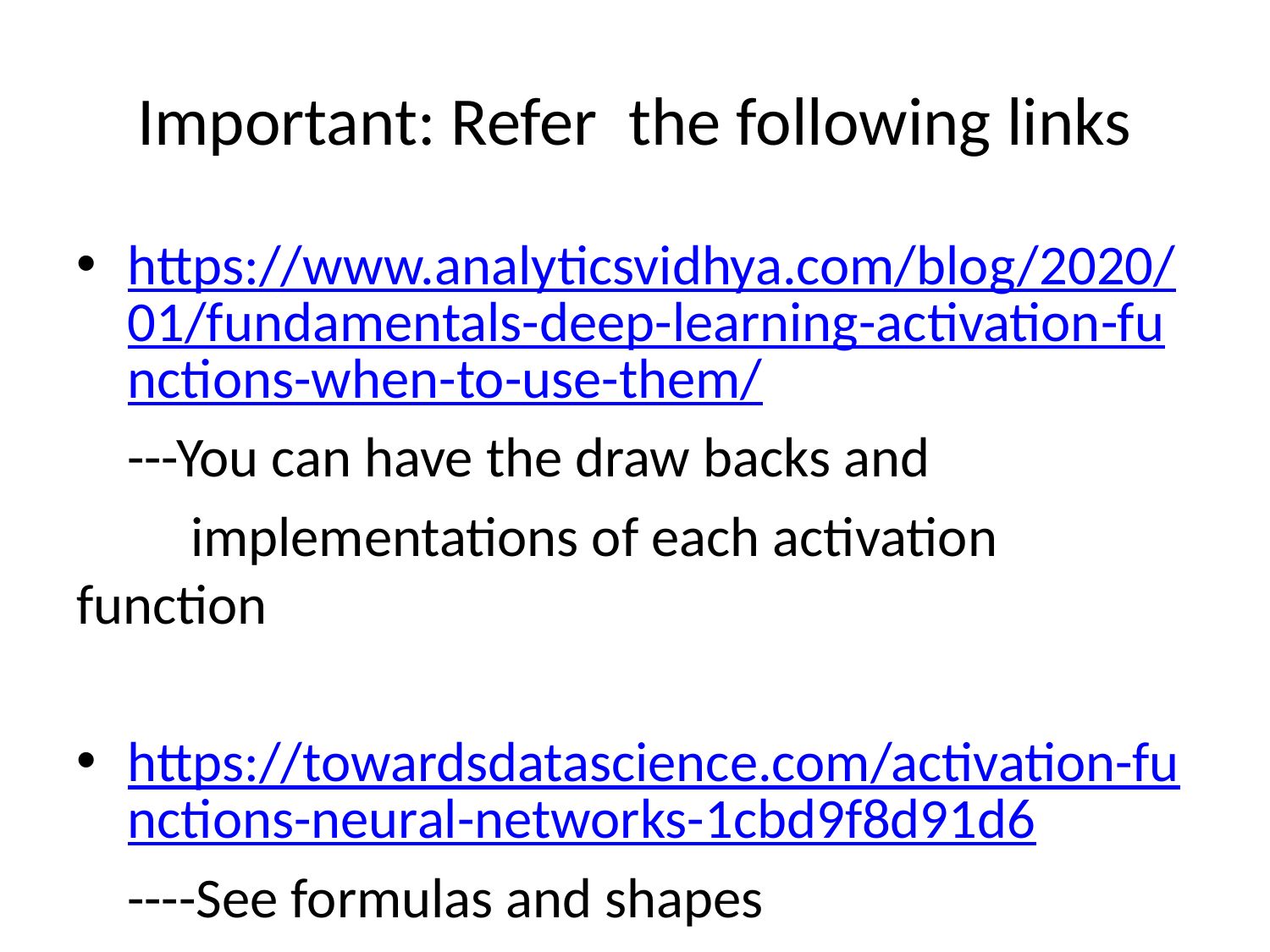

# Important: Refer  the following links
https://www.analyticsvidhya.com/blog/2020/01/fundamentals-deep-learning-activation-functions-when-to-use-them/
    ---You can have the draw backs and
         implementations of each activation function

https://towardsdatascience.com/activation-functions-neural-networks-1cbd9f8d91d6
    ----See formulas and shapes